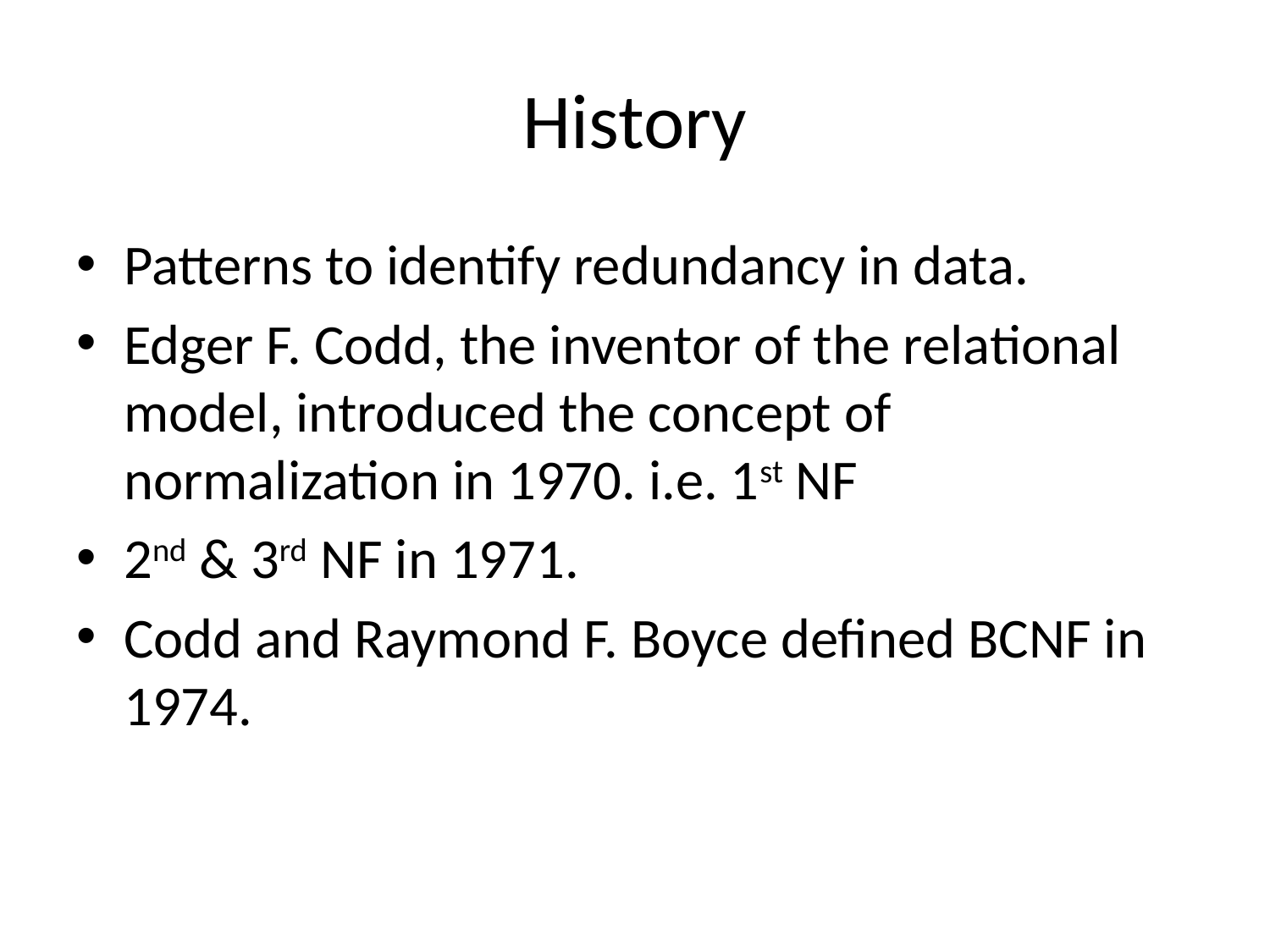

# History
Patterns to identify redundancy in data.
Edger F. Codd, the inventor of the relational model, introduced the concept of normalization in 1970. i.e. 1st NF
2nd & 3rd NF in 1971.
Codd and Raymond F. Boyce defined BCNF in 1974.